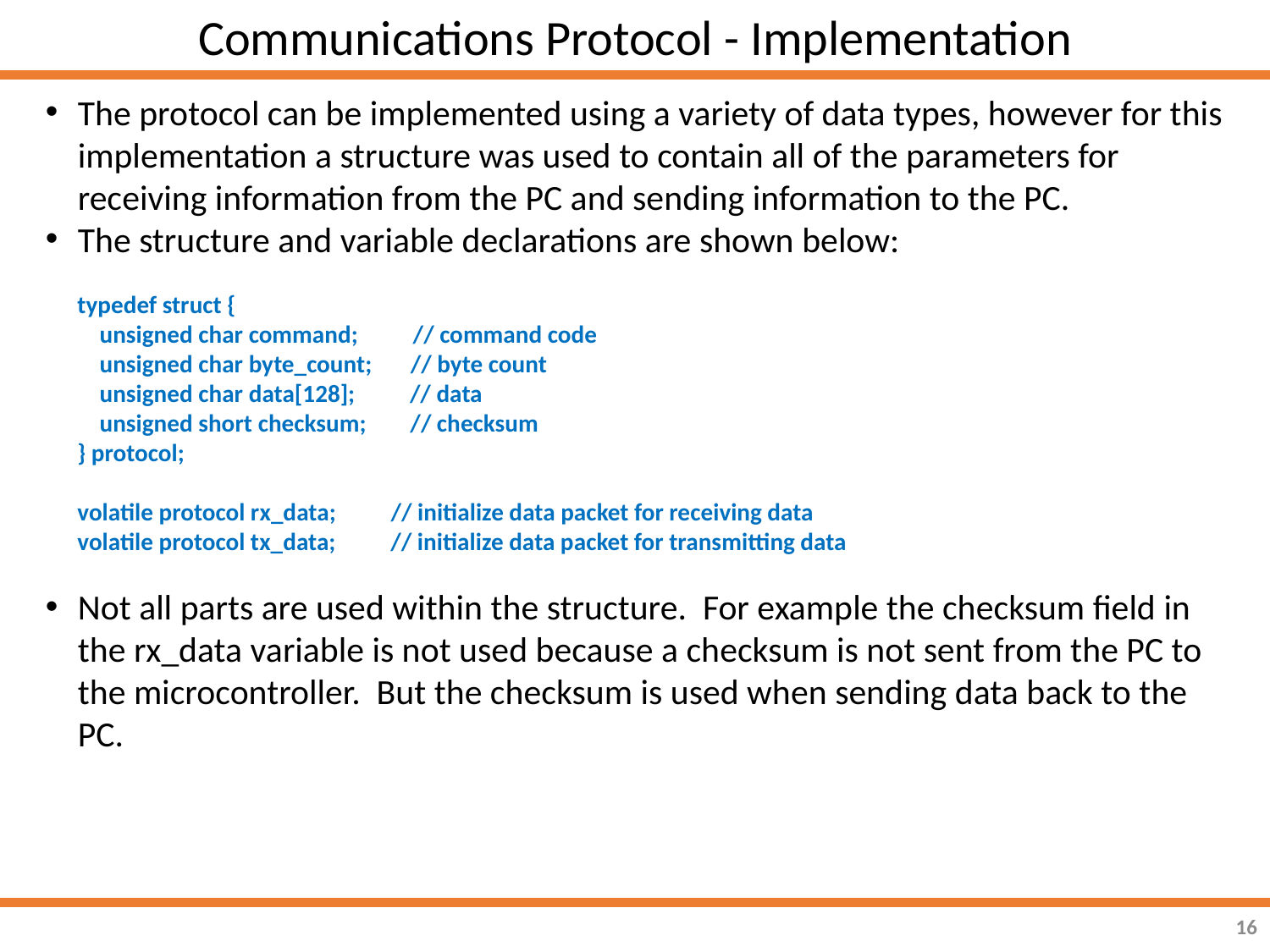

Communications Protocol - Implementation
The protocol can be implemented using a variety of data types, however for this implementation a structure was used to contain all of the parameters for receiving information from the PC and sending information to the PC.
The structure and variable declarations are shown below:

typedef struct {
    unsigned char command;          // command code
    unsigned char byte_count;       // byte count
    unsigned char data[128];          // data
    unsigned short checksum;        // checksum
} protocol;

volatile protocol rx_data;          // initialize data packet for receiving data
volatile protocol tx_data;          // initialize data packet for transmitting data

Not all parts are used within the structure.  For example the checksum field in the rx_data variable is not used because a checksum is not sent from the PC to the microcontroller.  But the checksum is used when sending data back to the PC.
16